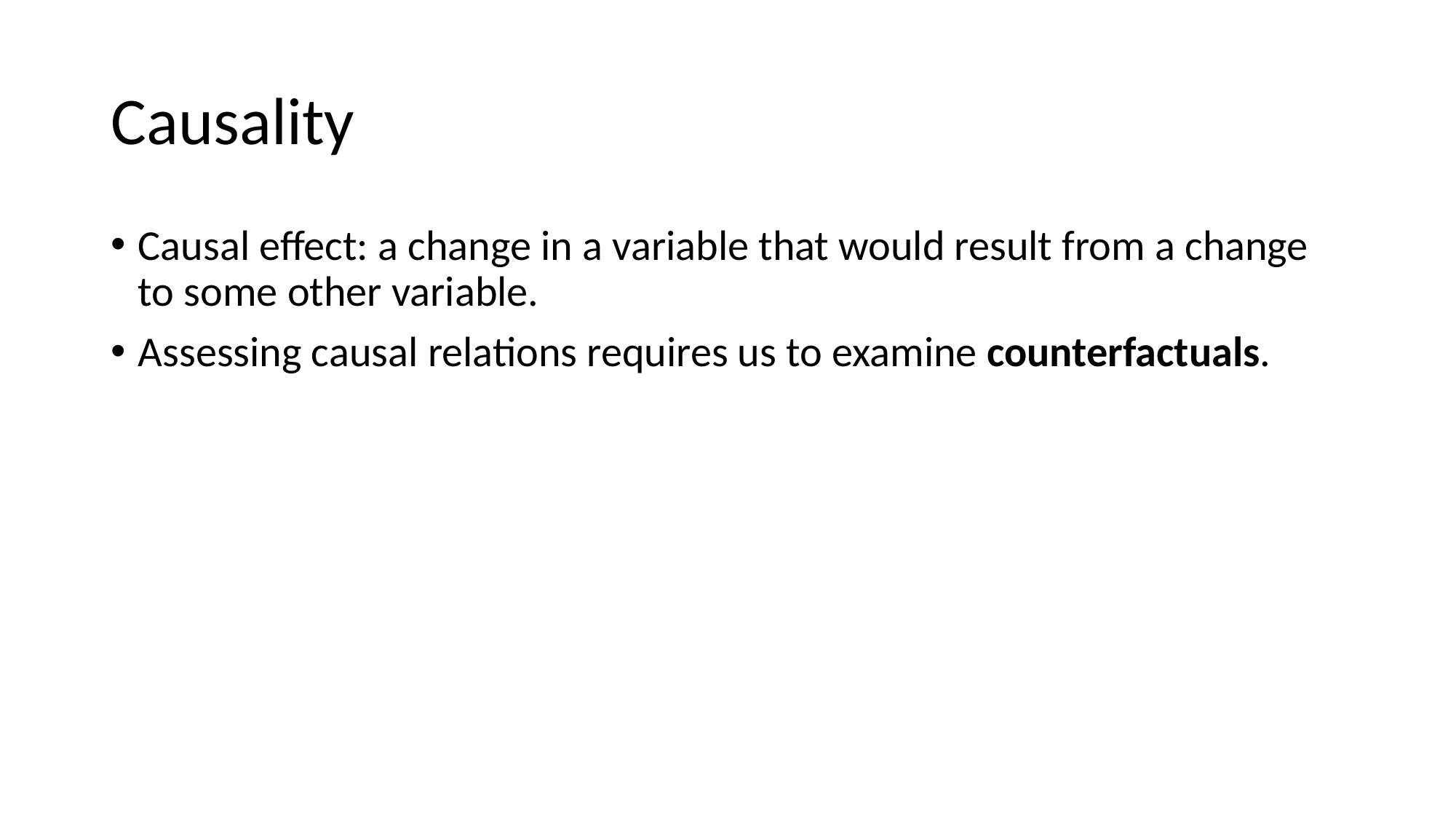

# Causality
Causal effect: a change in a variable that would result from a change to some other variable.
Assessing causal relations requires us to examine counterfactuals.